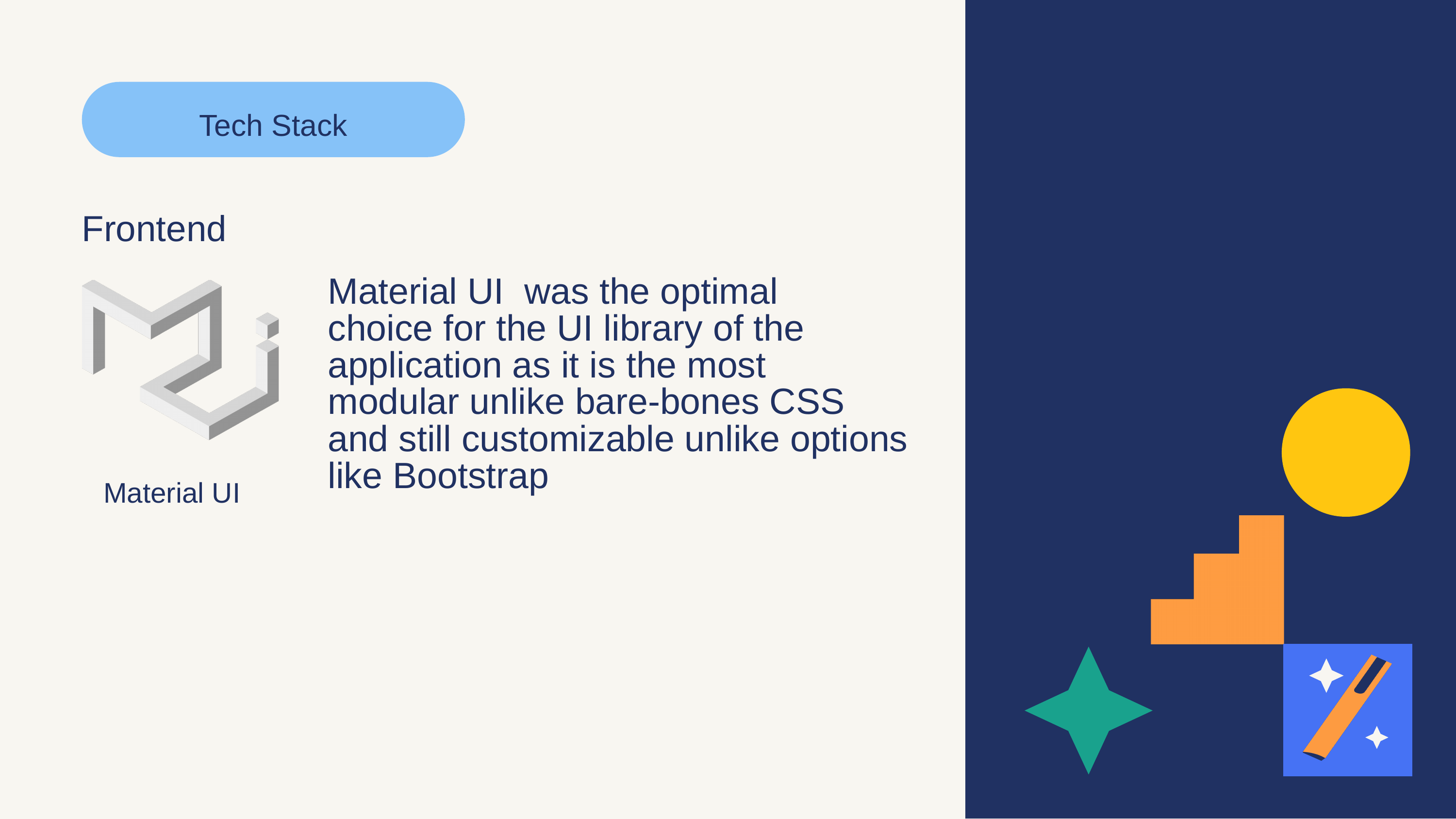

Tech Stack
Frontend
Material UI  was the optimal
choice for the UI library of the
application as it is the most
modular unlike bare-bones CSS
and still customizable unlike options
like Bootstrap

Material UI